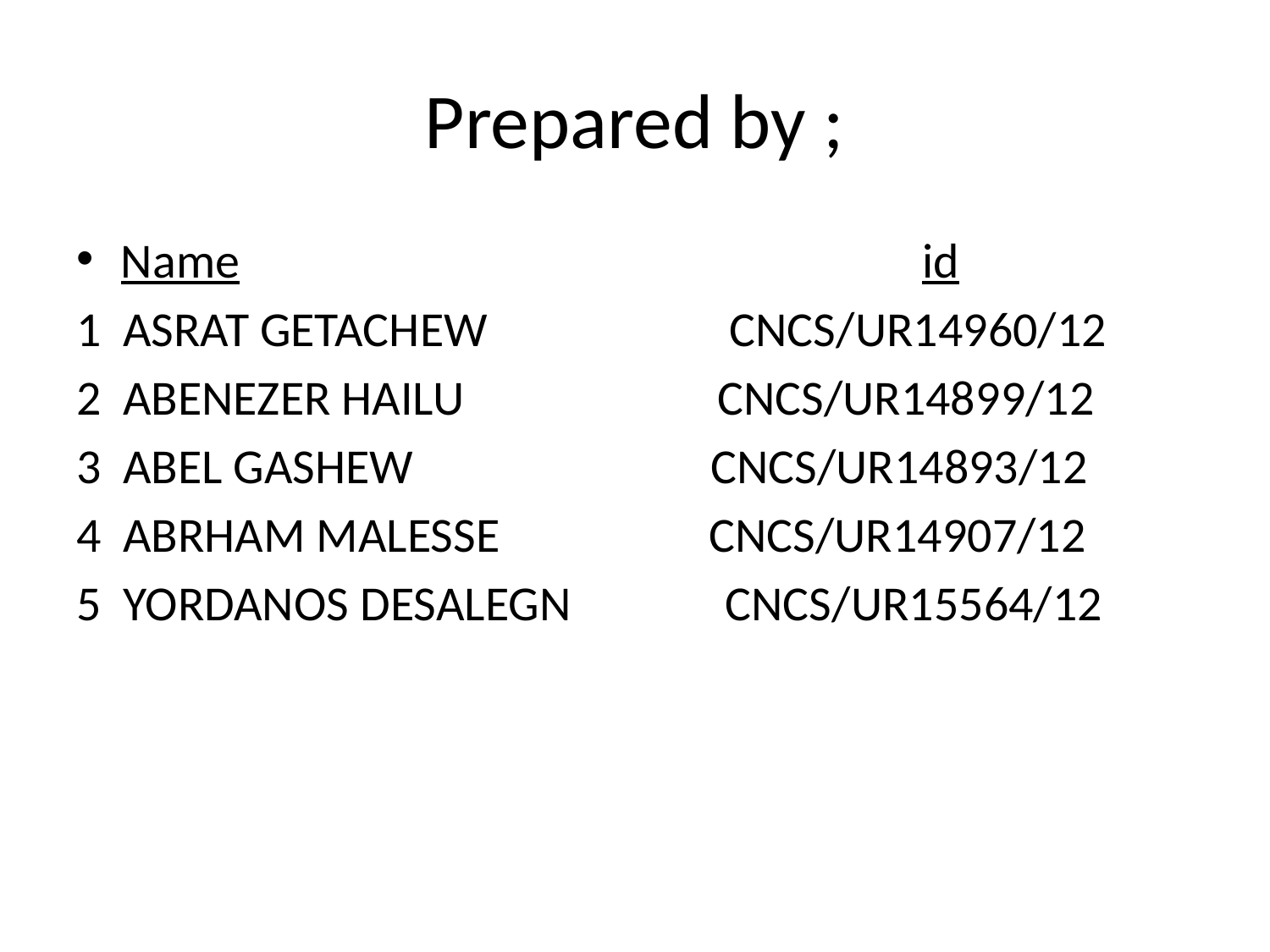

# Prepared by ;
Name                                                              id
1  ASRAT GETACHEW                      CNCS/UR14960/12
2  ABENEZER HAILU                       CNCS/UR14899/12
3  ABEL GASHEW                           CNCS/UR14893/12
4  ABRHAM MALESSE                   CNCS/UR14907/12
5  YORDANOS DESALEGN              CNCS/UR15564/12